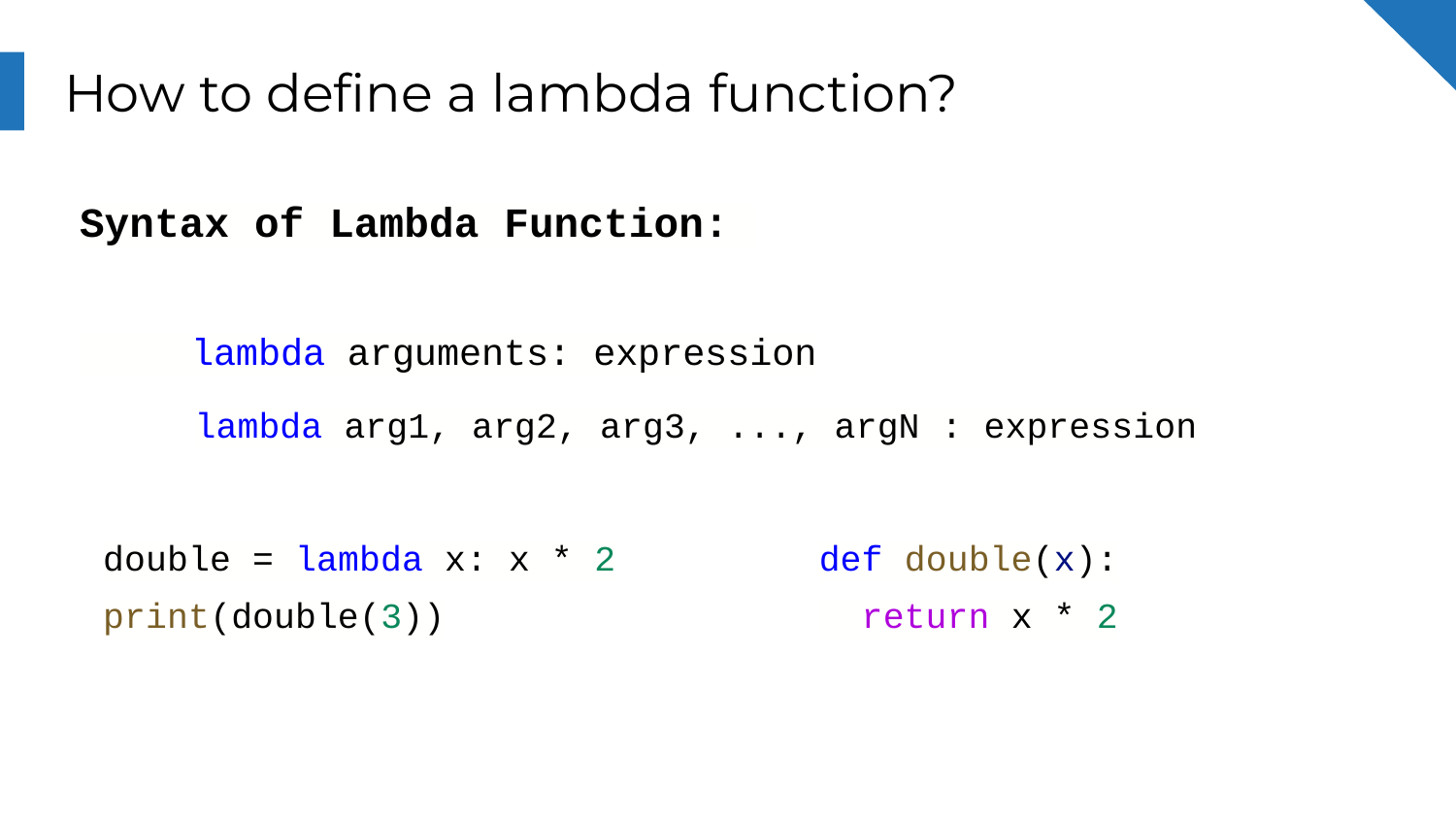

# How to define a lambda function?
Syntax of Lambda Function:

     lambda arguments: expression

lambda arg1, arg2, arg3, ..., argN : expression

double = lambda x: x * 2
print(double(3))

def double(x):
  return x * 2